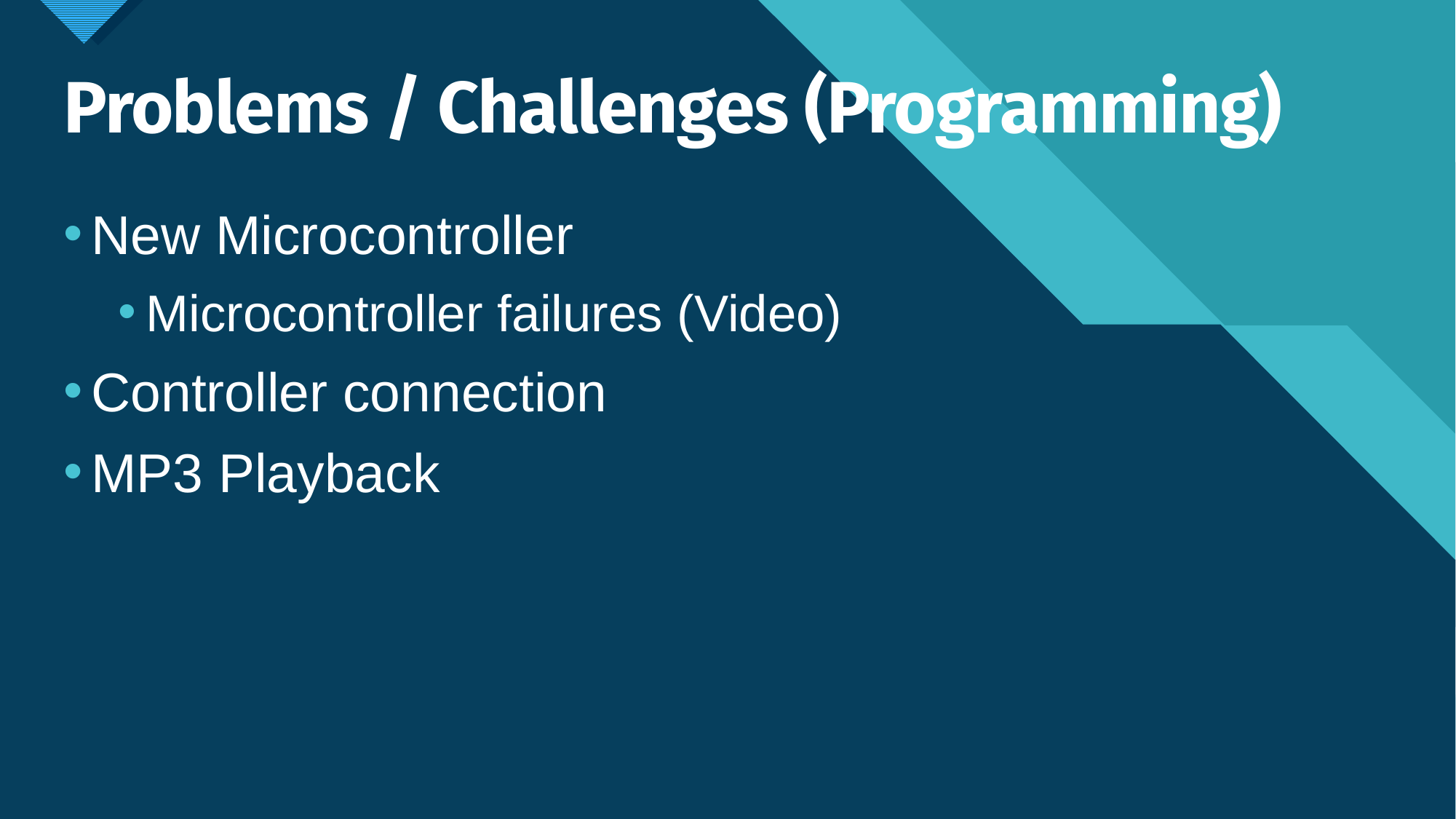

# Problems / Challenges (Programming)
New Microcontroller
Microcontroller failures (Video)
Controller connection
MP3 Playback